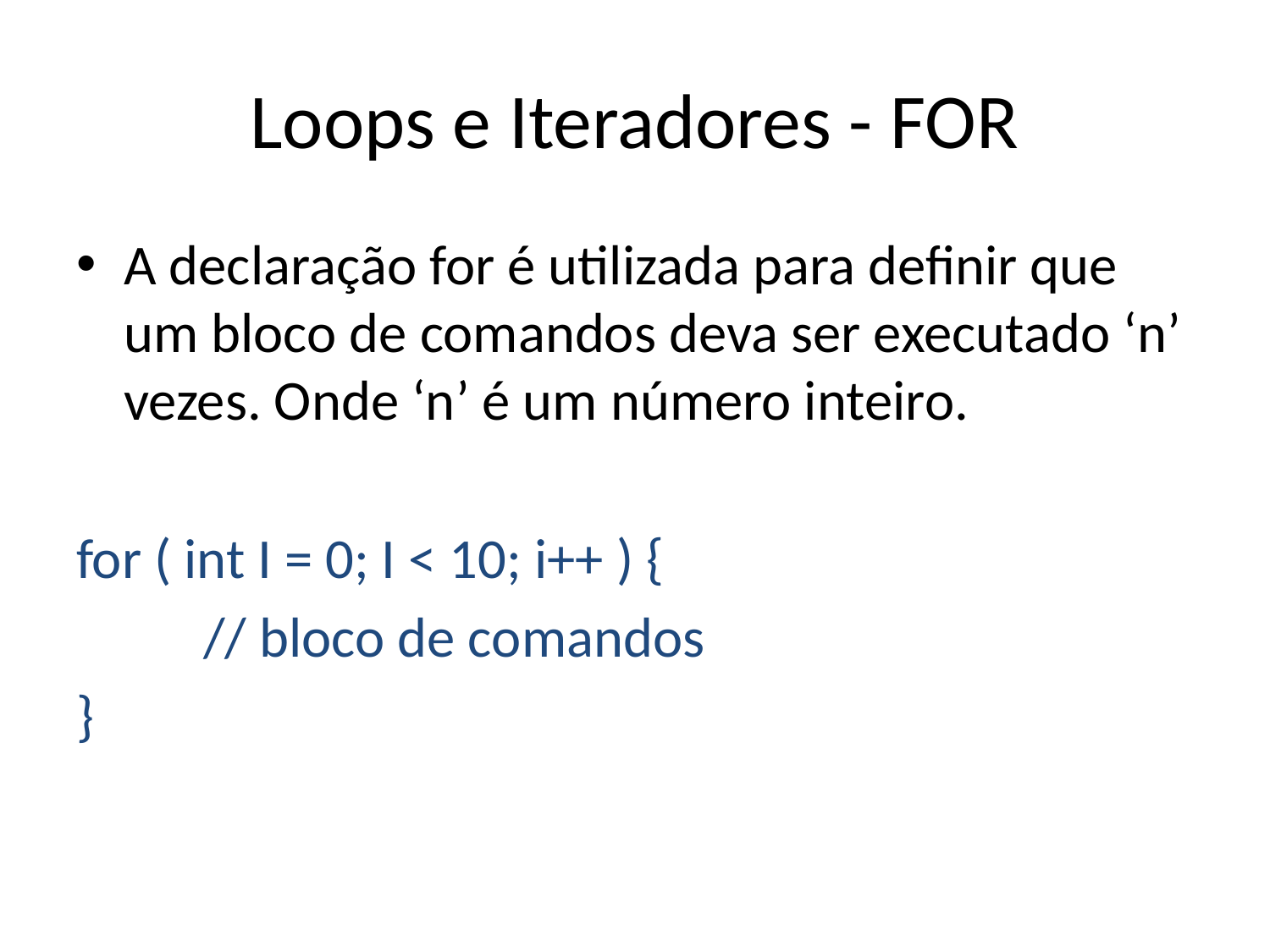

# Loops e Iteradores - FOR
A declaração for é utilizada para definir que um bloco de comandos deva ser executado ‘n’ vezes. Onde ‘n’ é um número inteiro.

for ( int I = 0; I < 10; i++ ) {
	// bloco de comandos
}